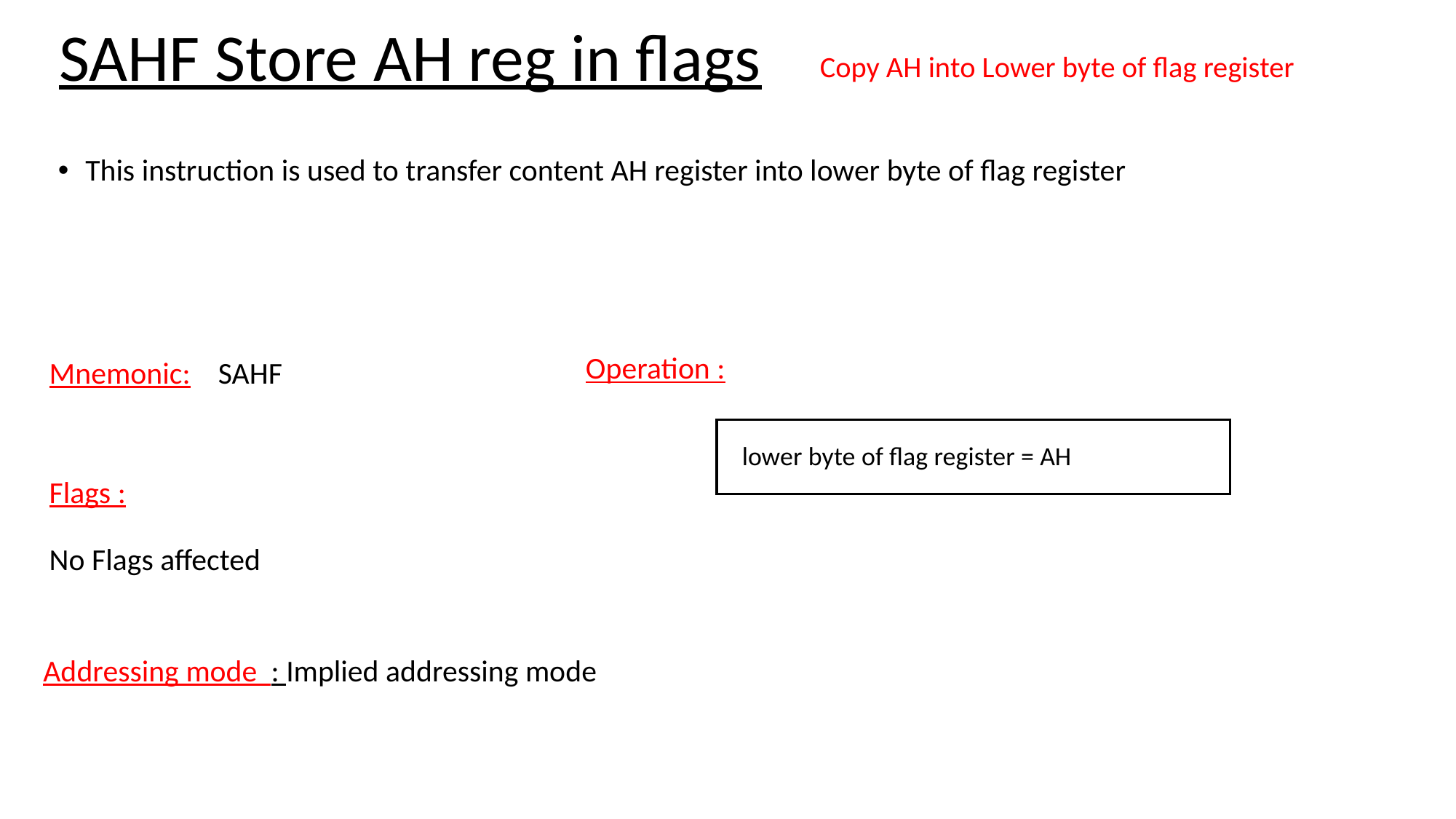

# SAHF Store AH reg in flags
Copy AH into Lower byte of flag register

This instruction is used to transfer content AH register into lower byte of flag register

Operation :

Mnemonic:    SAHF

lower byte of flag register = AH

Flags :

No Flags affected

Addressing mode  : Implied addressing mode